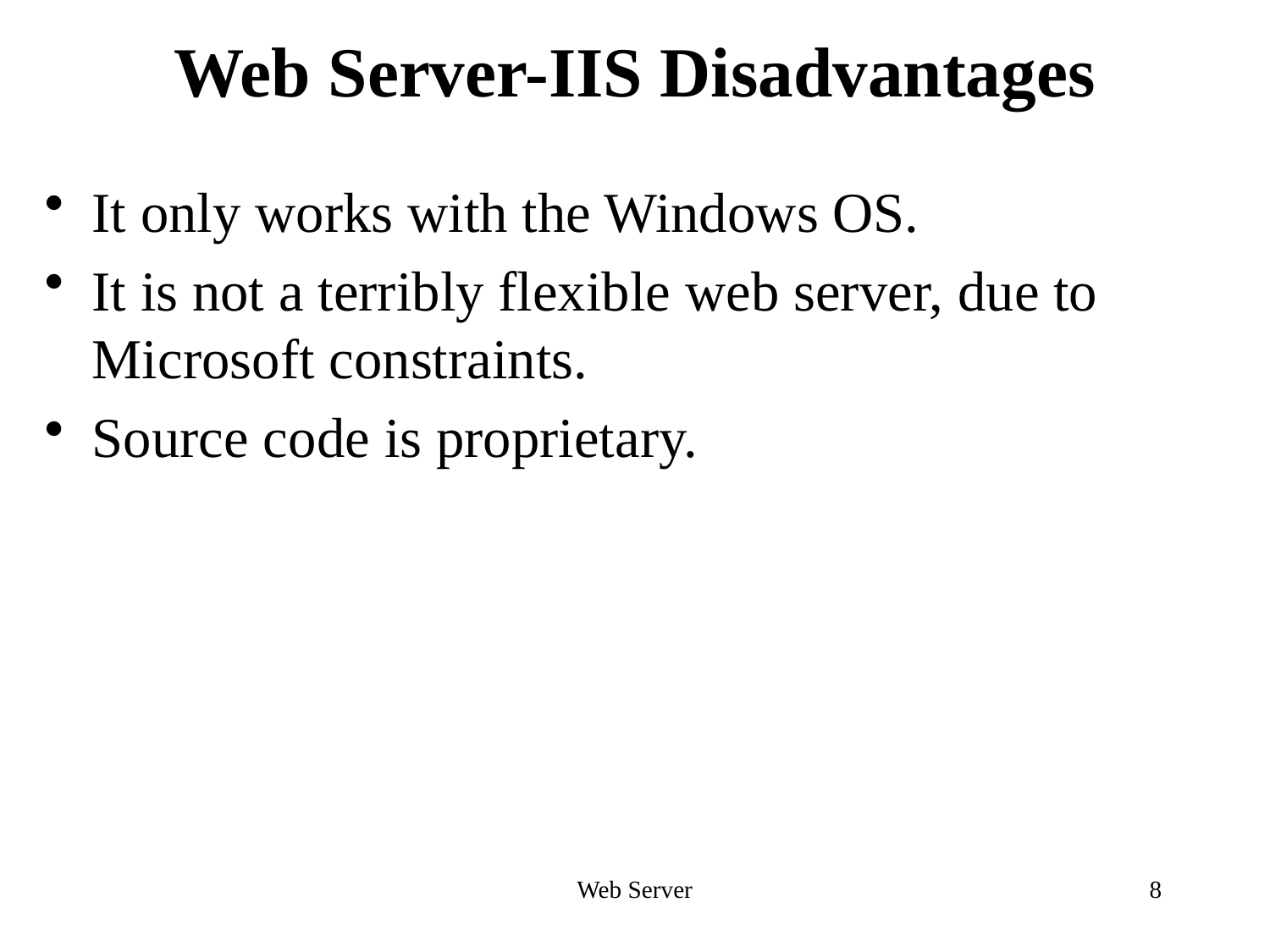

# Web Server-IIS Disadvantages
It only works with the Windows OS.
It is not a terribly flexible web server, due to Microsoft constraints.
Source code is proprietary.
Web Server
8